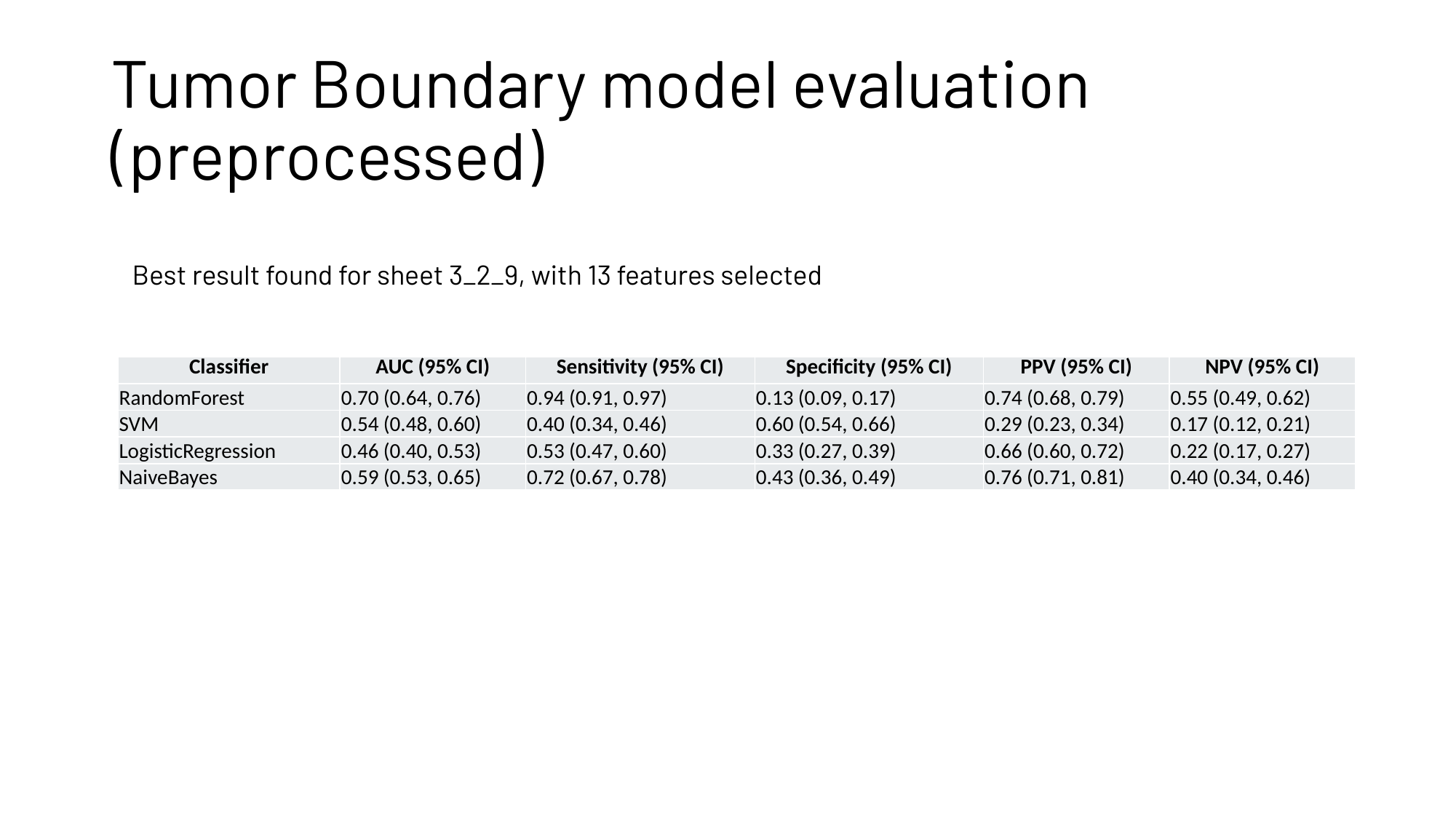

# Tumor Boundary model evaluation (preprocessed)
Best result found for sheet 3_2_9, with 13 features selected
| Classifier | AUC (95% CI) | Sensitivity (95% CI) | Specificity (95% CI) | PPV (95% CI) | NPV (95% CI) |
| --- | --- | --- | --- | --- | --- |
| RandomForest | 0.70 (0.64, 0.76) | 0.94 (0.91, 0.97) | 0.13 (0.09, 0.17) | 0.74 (0.68, 0.79) | 0.55 (0.49, 0.62) |
| SVM | 0.54 (0.48, 0.60) | 0.40 (0.34, 0.46) | 0.60 (0.54, 0.66) | 0.29 (0.23, 0.34) | 0.17 (0.12, 0.21) |
| LogisticRegression | 0.46 (0.40, 0.53) | 0.53 (0.47, 0.60) | 0.33 (0.27, 0.39) | 0.66 (0.60, 0.72) | 0.22 (0.17, 0.27) |
| NaiveBayes | 0.59 (0.53, 0.65) | 0.72 (0.67, 0.78) | 0.43 (0.36, 0.49) | 0.76 (0.71, 0.81) | 0.40 (0.34, 0.46) |